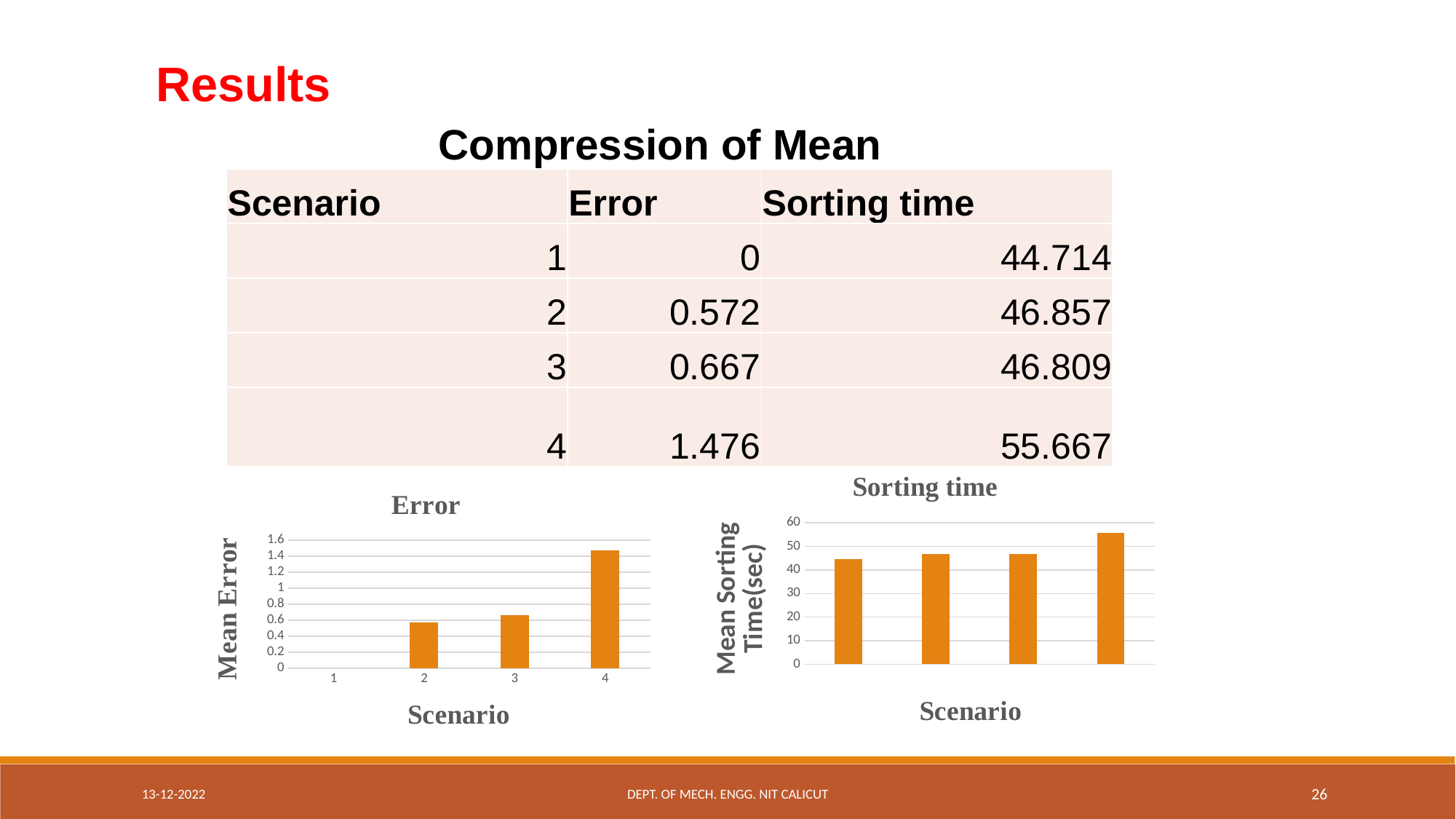

Results
                     Compression of Mean

| Scenario | Error | Sorting time |
| --- | --- | --- |
| 1 | 0 | 44.714 |
| 2 | 0.572 | 46.857 |
| 3 | 0.667 | 46.809 |
| 4 | 1.476 | 55.667 |

### Chart: Sorting time

| Category | Sorting time |
|---|---|
|    | 44.714285714285715 |
|   | 46.857142857142854 |
|   | 46.80952380952381 |
|   | 55.666666666666664 |

### Chart: Error

| Category | Error |
|---|---|
| 1 | 0.0 |
| 2 | 0.5714285714285714 |
| 3 | 0.6666666666666666 |
| 4 | 1.4761904761904763 |
13-12-2022
Dept. of Mech. Engg. NIT Calicut
26